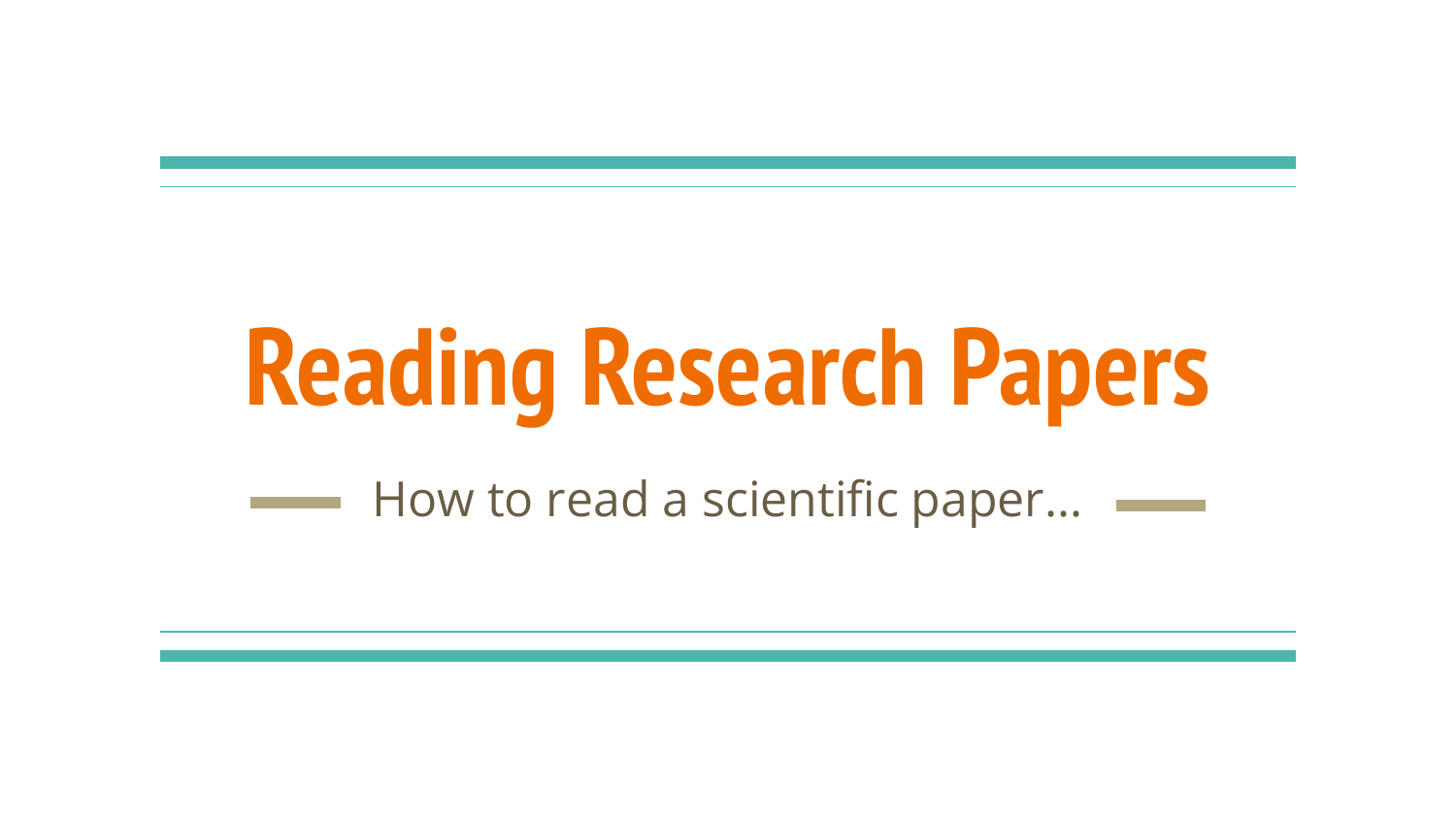

# Reading Research Papers
How to read a scientific paper...